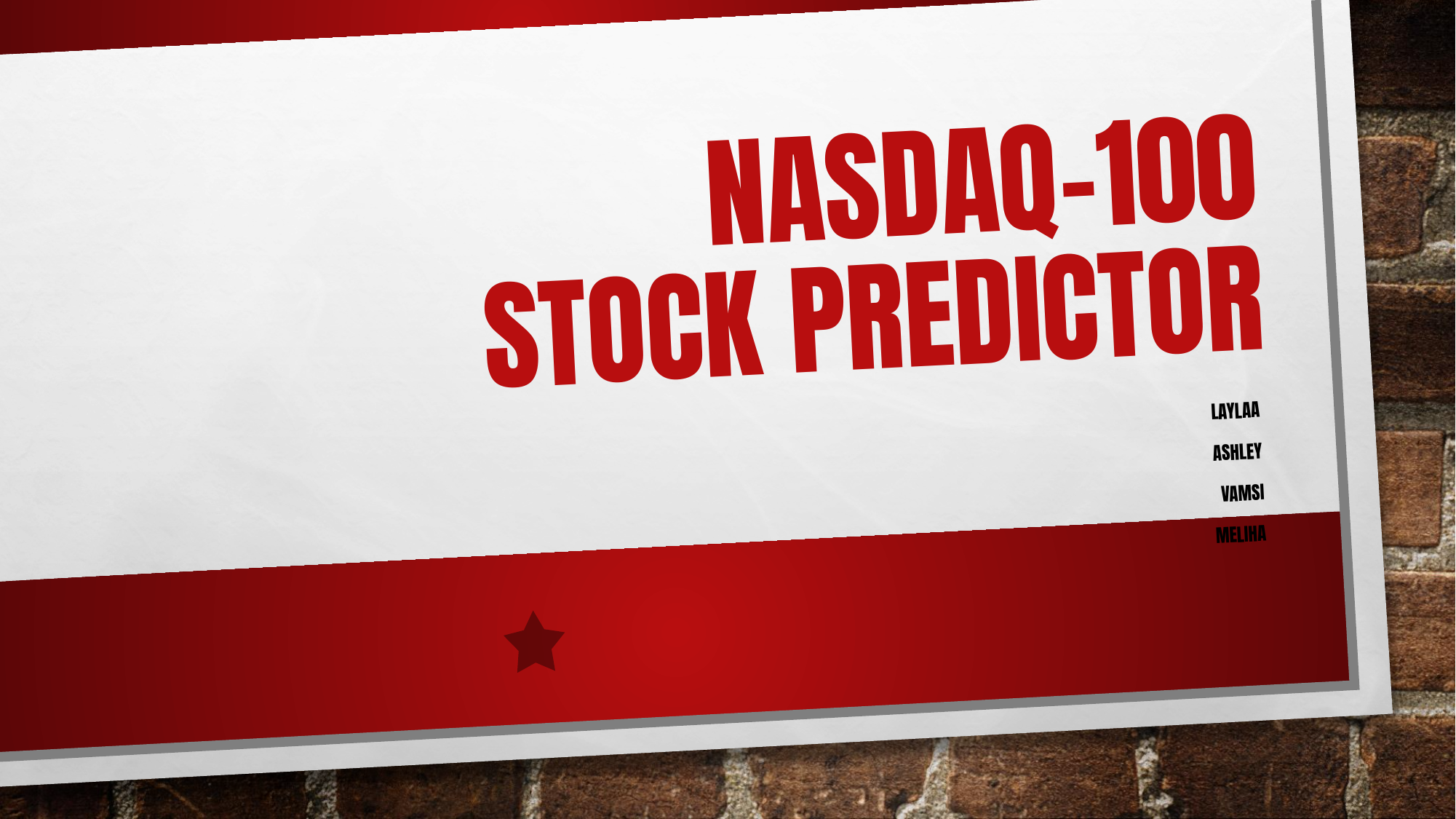

# NASDAQ-100
STOCK PREDICTOR
LAYLAA
ASHLEY
VAMSI
MELIHA